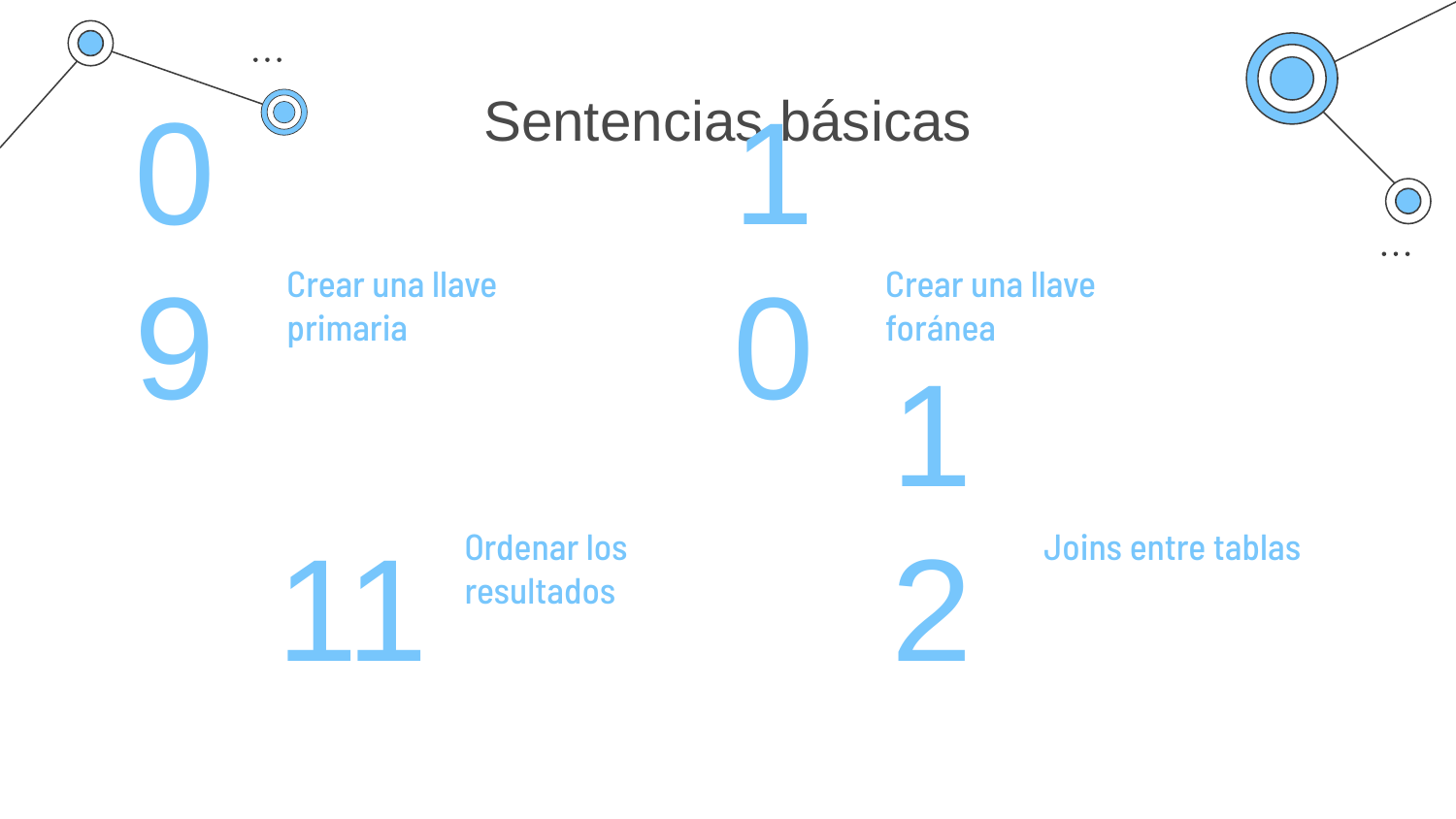

# Sentencias básicas
Crear una llave primaria
Crear una llave foránea
09
10
Ordenar los resultados
Joins entre tablas
11
12